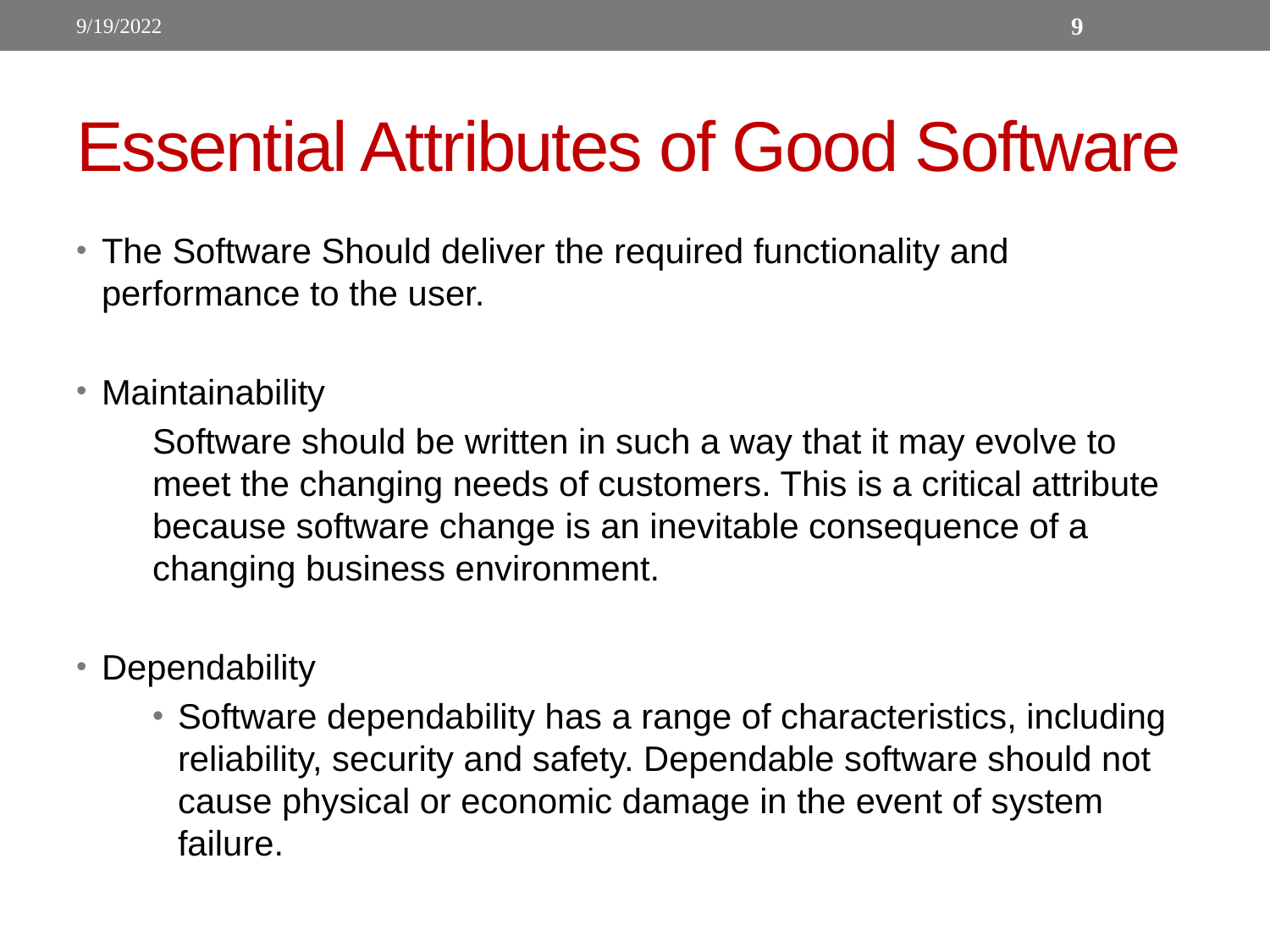

9/19/2022
9
# Essential Attributes of Good Software
The Software Should deliver the required functionality and performance to the user.

Maintainability
Software should be written in such a way that it may evolve to meet the changing needs of customers. This is a critical attribute because software change is an inevitable consequence of a changing business environment.

Dependability
Software dependability has a range of characteristics, including reliability, security and safety. Dependable software should not cause physical or economic damage in the event of system failure.